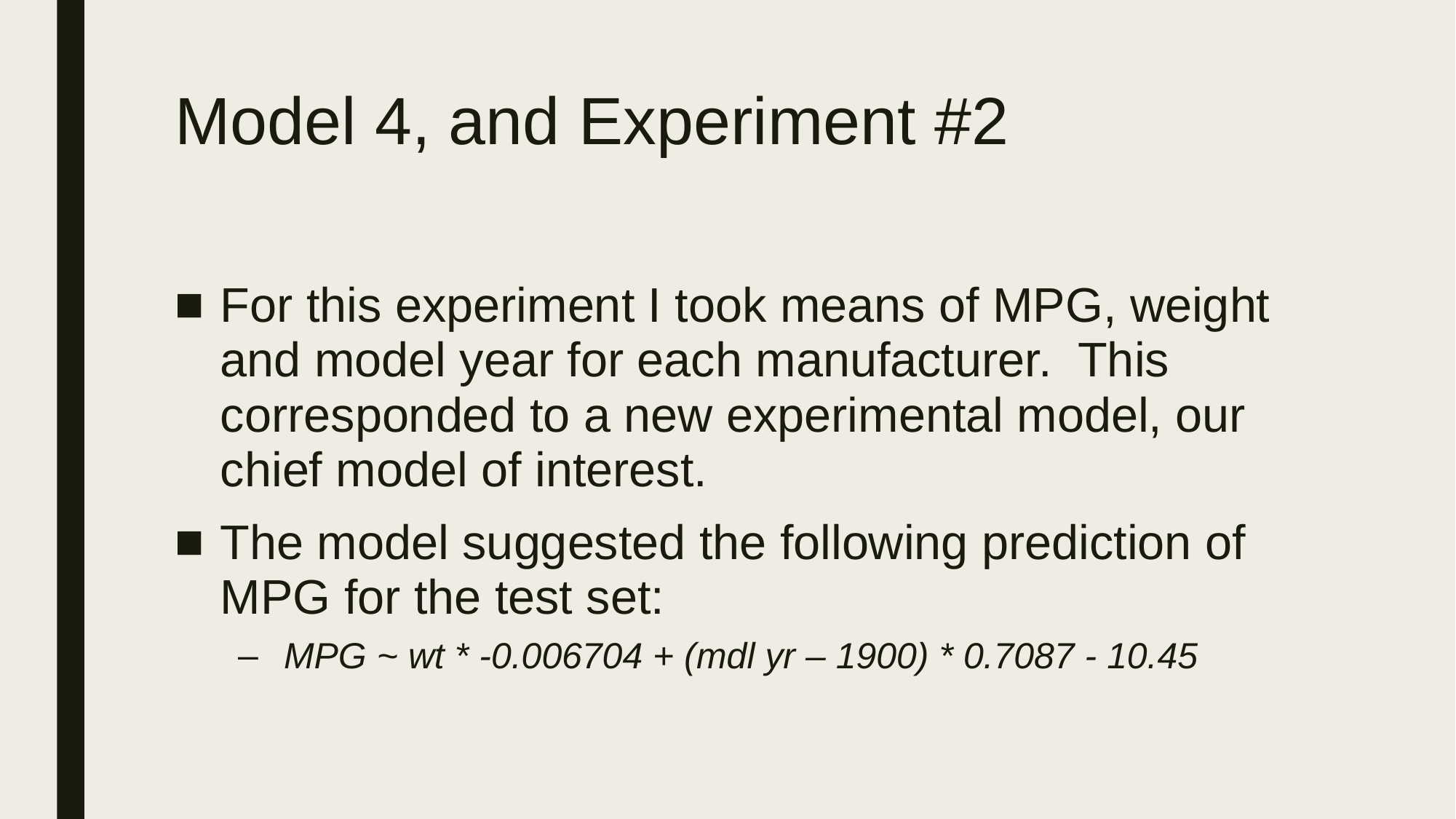

# Model 4, and Experiment #2
For this experiment I took means of MPG, weight and model year for each manufacturer.  This corresponded to a new experimental model, our chief model of interest.
The model suggested the following prediction of MPG for the test set:
MPG ~ wt * -0.006704 + (mdl yr – 1900) * 0.7087 - 10.45